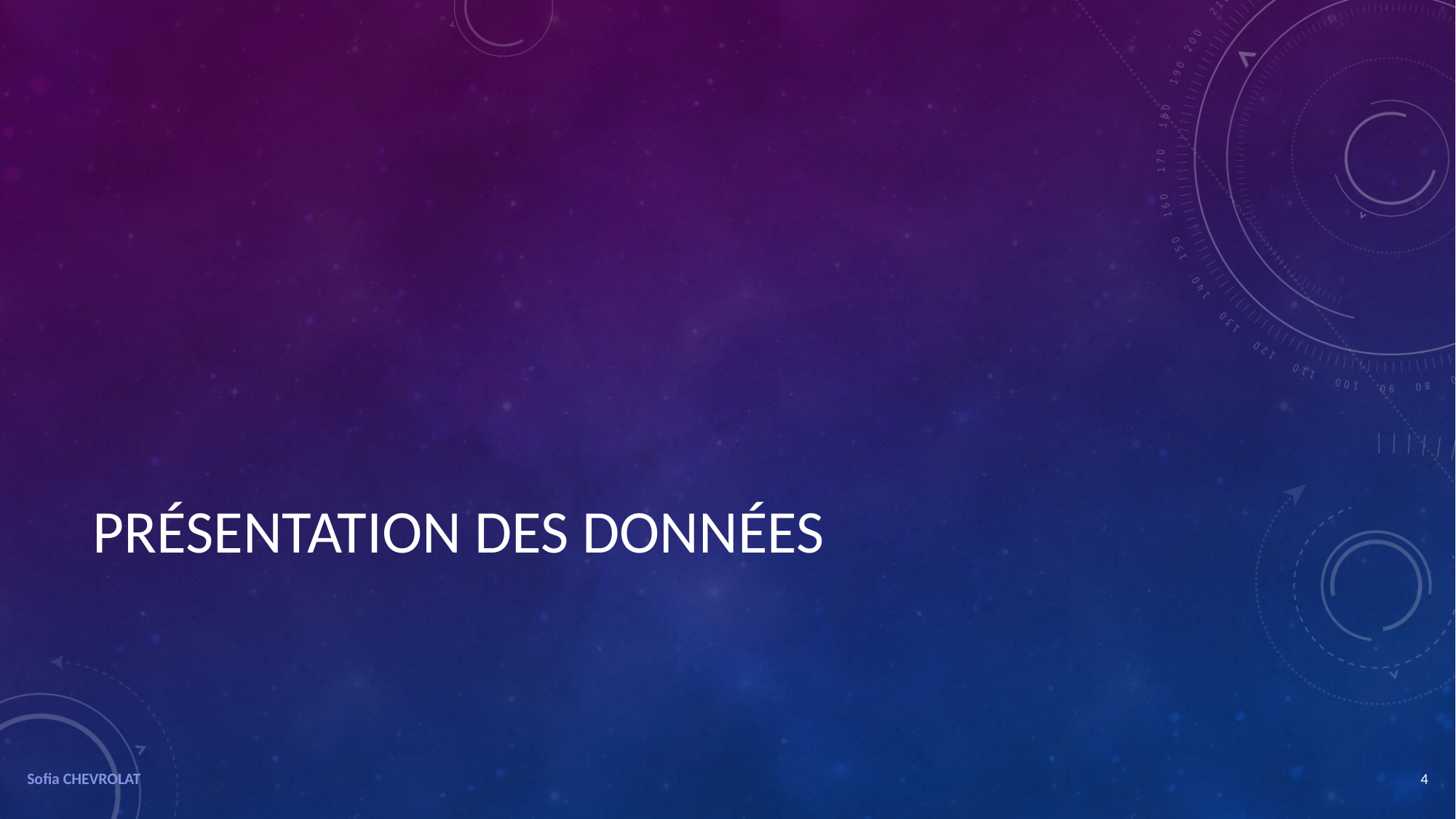

# Présentation des données

Sofia CHEVROLAT
4